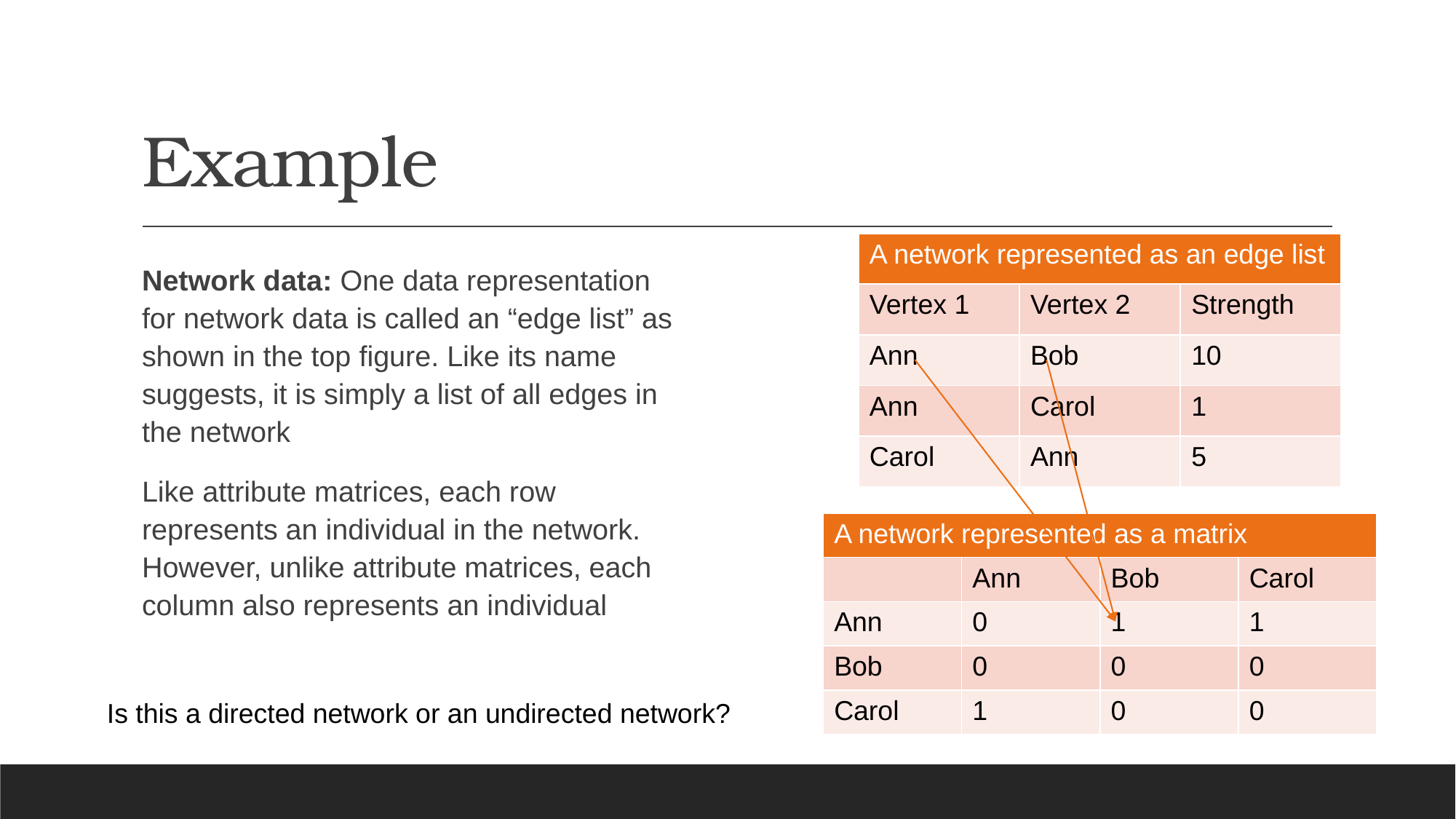

# Example
| A network represented as an edge list |  |  |
| --- | --- | --- |
| Vertex 1 | Vertex 2 | Strength |
| Ann | Bob | 10 |
| Ann | Carol | 1 |
| Carol | Ann | 5 |
| A network represented as an edge list |  |
| --- | --- |
| Vertex 1 | Vertex 2 |
| Ann | Bob |
| Ann | Carol |
| Carol | Ann |
Network data: One data representation for network data is called an “edge list” as shown in the top figure. Like its name suggests, it is simply a list of all edges in the network
Like attribute matrices, each row represents an individual in the network. However, unlike attribute matrices, each column also represents an individual
| A network represented as a matrix |  |  |  |
| --- | --- | --- | --- |
|  | Ann | Bob | Carol |
| Ann | 0 | 1 | 1 |
| Bob | 0 | 0 | 0 |
| Carol | 1 | 0 | 0 |
Is this a directed network or an undirected network?